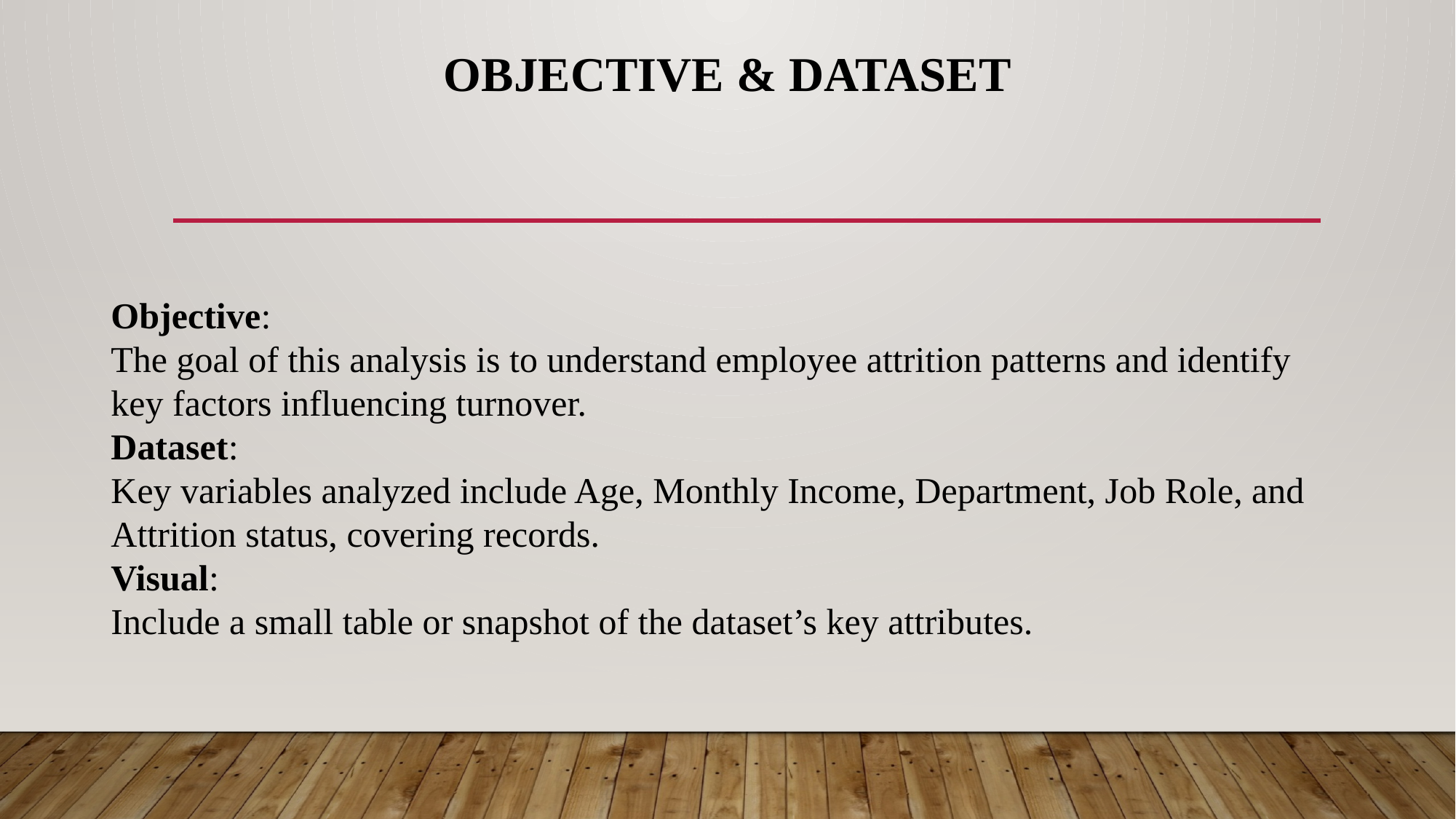

# Objective & Dataset
Objective:
The goal of this analysis is to understand employee attrition patterns and identify key factors influencing turnover.
Dataset:
Key variables analyzed include Age, Monthly Income, Department, Job Role, and Attrition status, covering records.
Visual:
Include a small table or snapshot of the dataset’s key attributes.